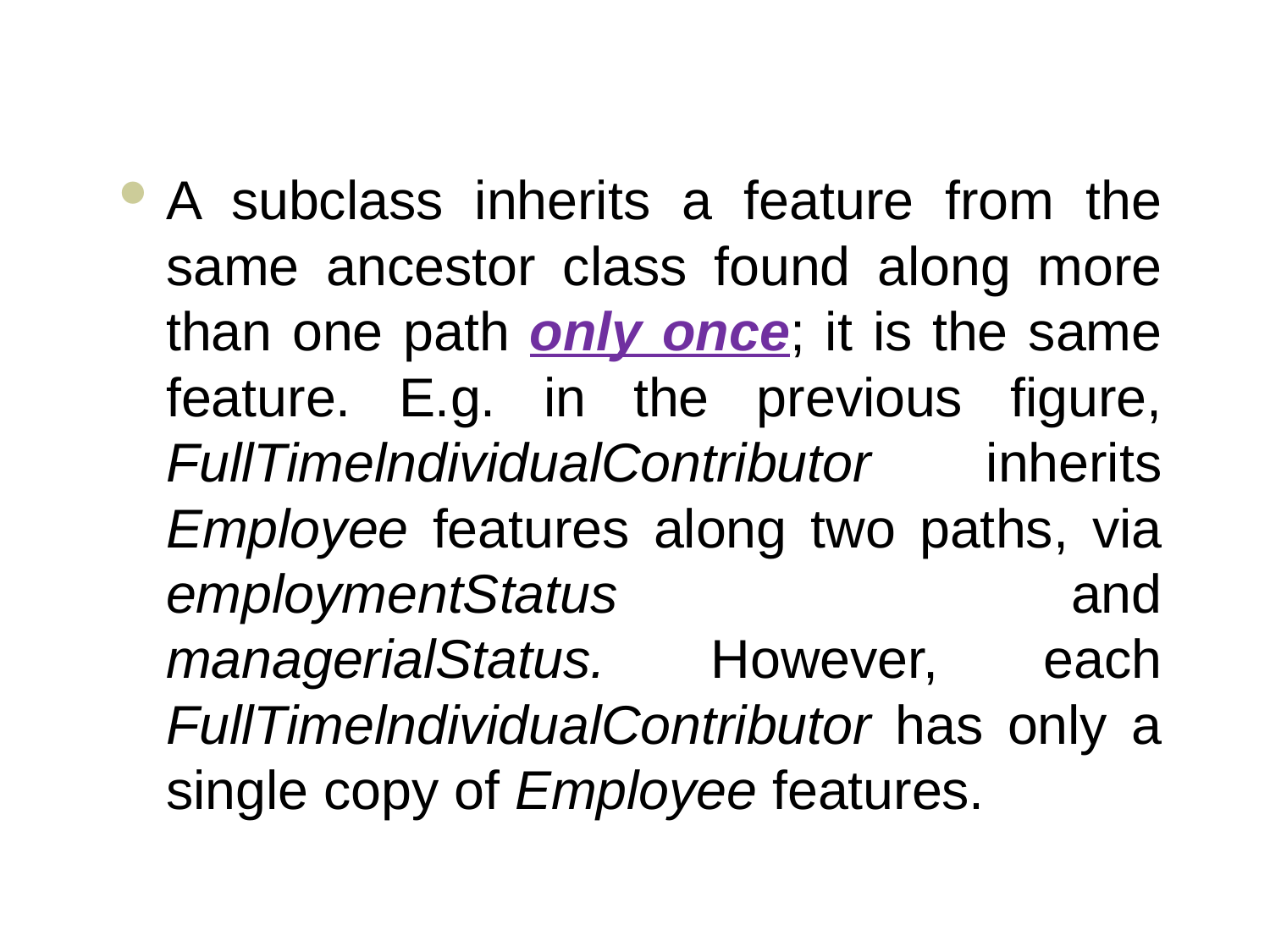

#
A subclass inherits a feature from the same ancestor class found along more than one path only once; it is the same feature. E.g. in the previous figure, FullTimelndividualContributor inherits Employee features along two paths, via employmentStatus and managerialStatus. However, each FullTimelndividualContributor has only a single copy of Employee features.